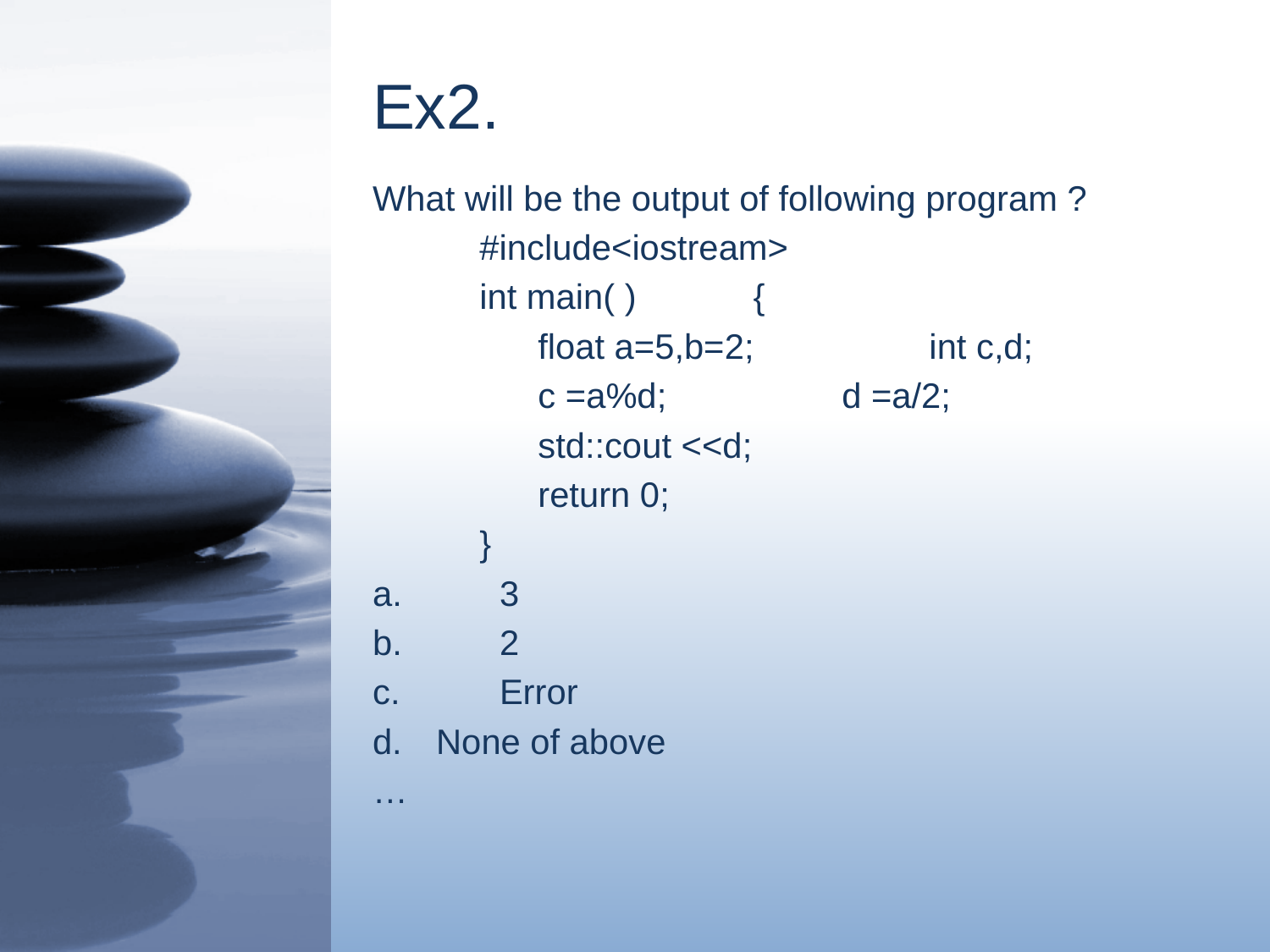

# Ex2.
What will be the output of following program ?
           #include<iostream>
           int main( )            {
                 float a=5,b=2;                  int c,d;
                 c =a%d;                  d =a/2;
                 std::cout <<d;
                 return 0;
           }
a.	3
b.	2
c.	Error
None of above
…